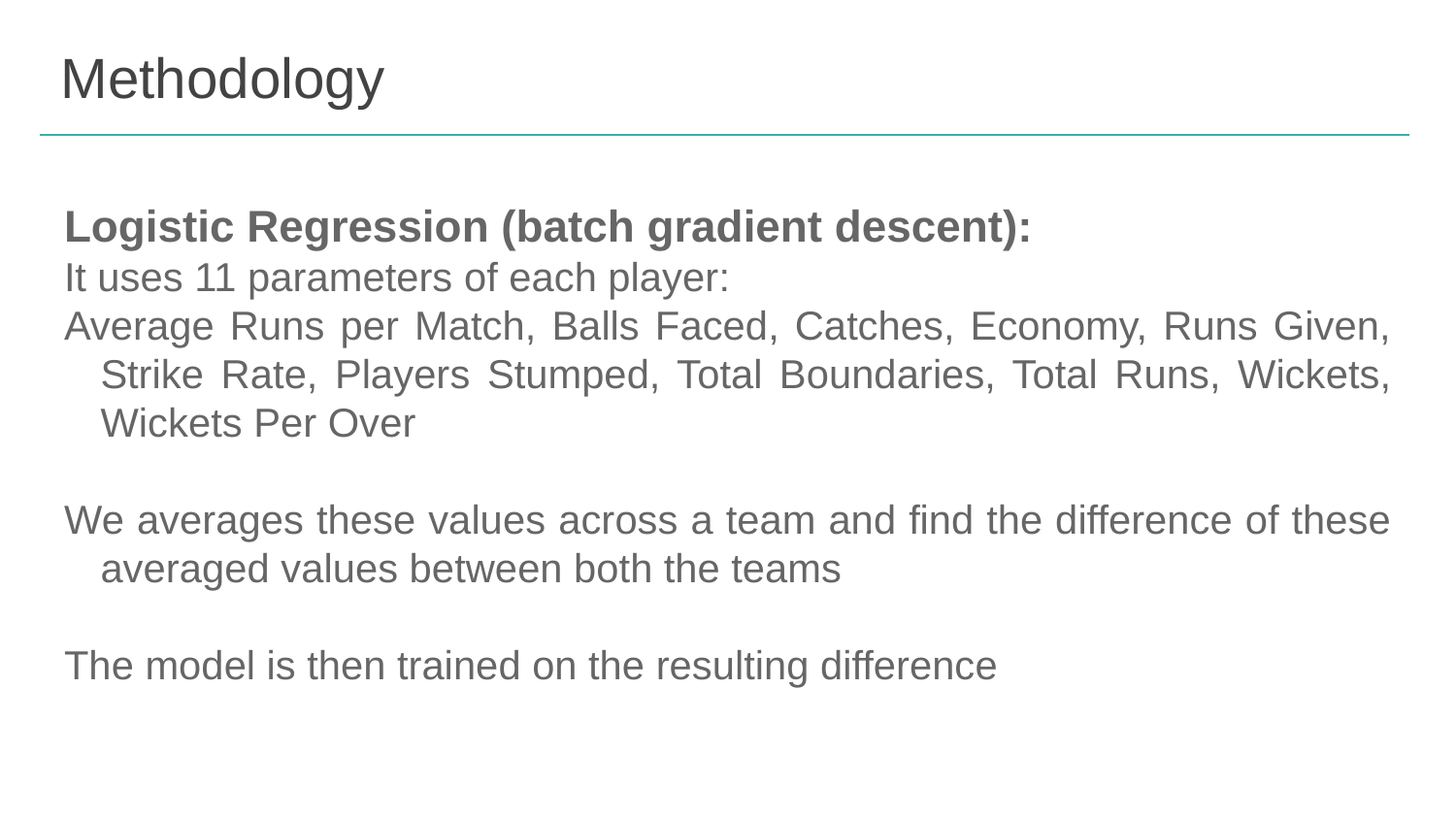

# Methodology
Logistic Regression (batch gradient descent):
It uses 11 parameters of each player:
Average Runs per Match, Balls Faced, Catches, Economy, Runs Given, Strike Rate, Players Stumped, Total Boundaries, Total Runs, Wickets, Wickets Per Over

We averages these values across a team and find the difference of these averaged values between both the teams

The model is then trained on the resulting difference